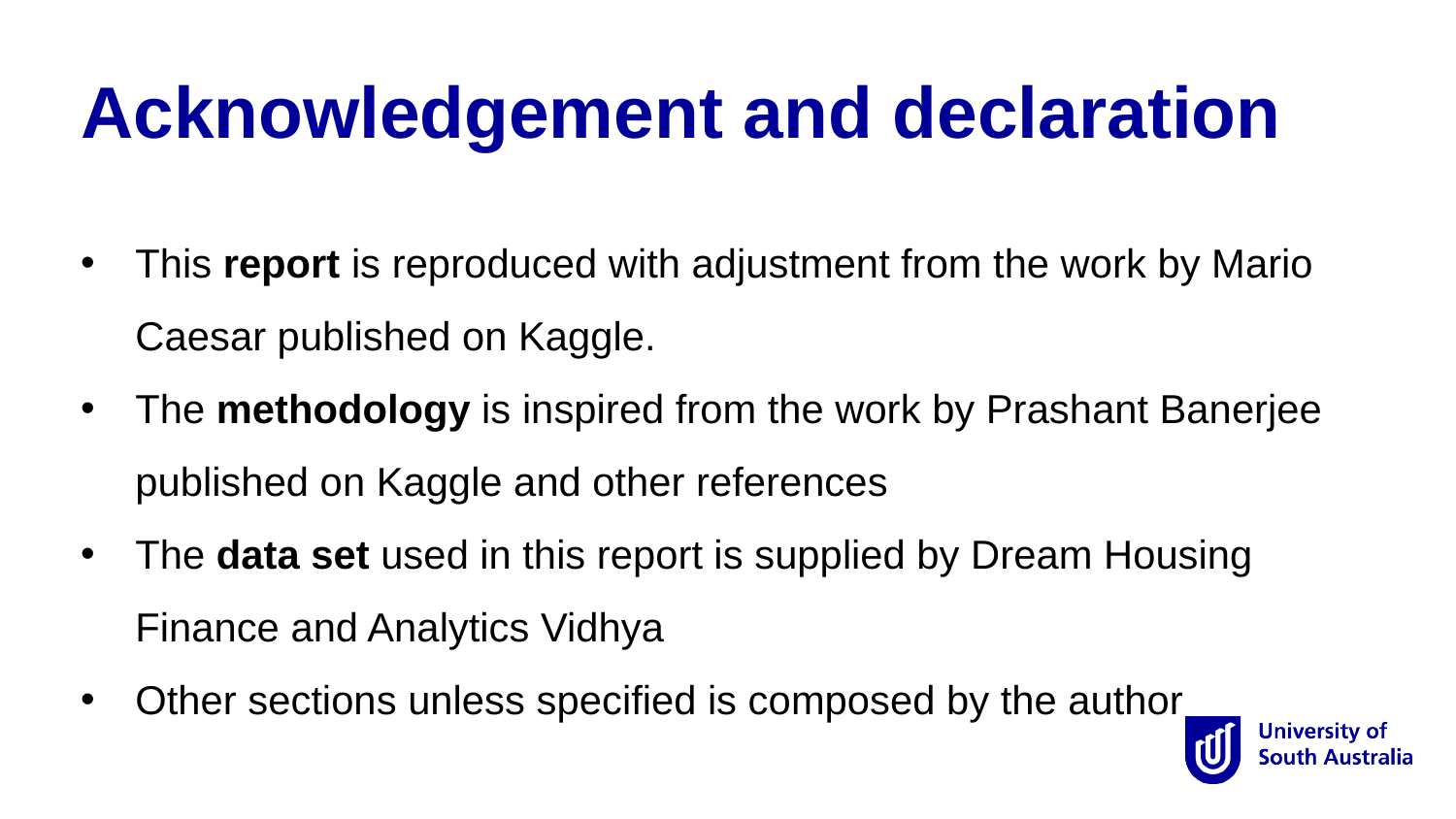

Acknowledgement and declaration

This report is reproduced with adjustment from the work by Mario Caesar published on Kaggle.
The methodology is inspired from the work by Prashant Banerjee published on Kaggle and other references
The data set used in this report is supplied by Dream Housing Finance and Analytics Vidhya
Other sections unless specified is composed by the author